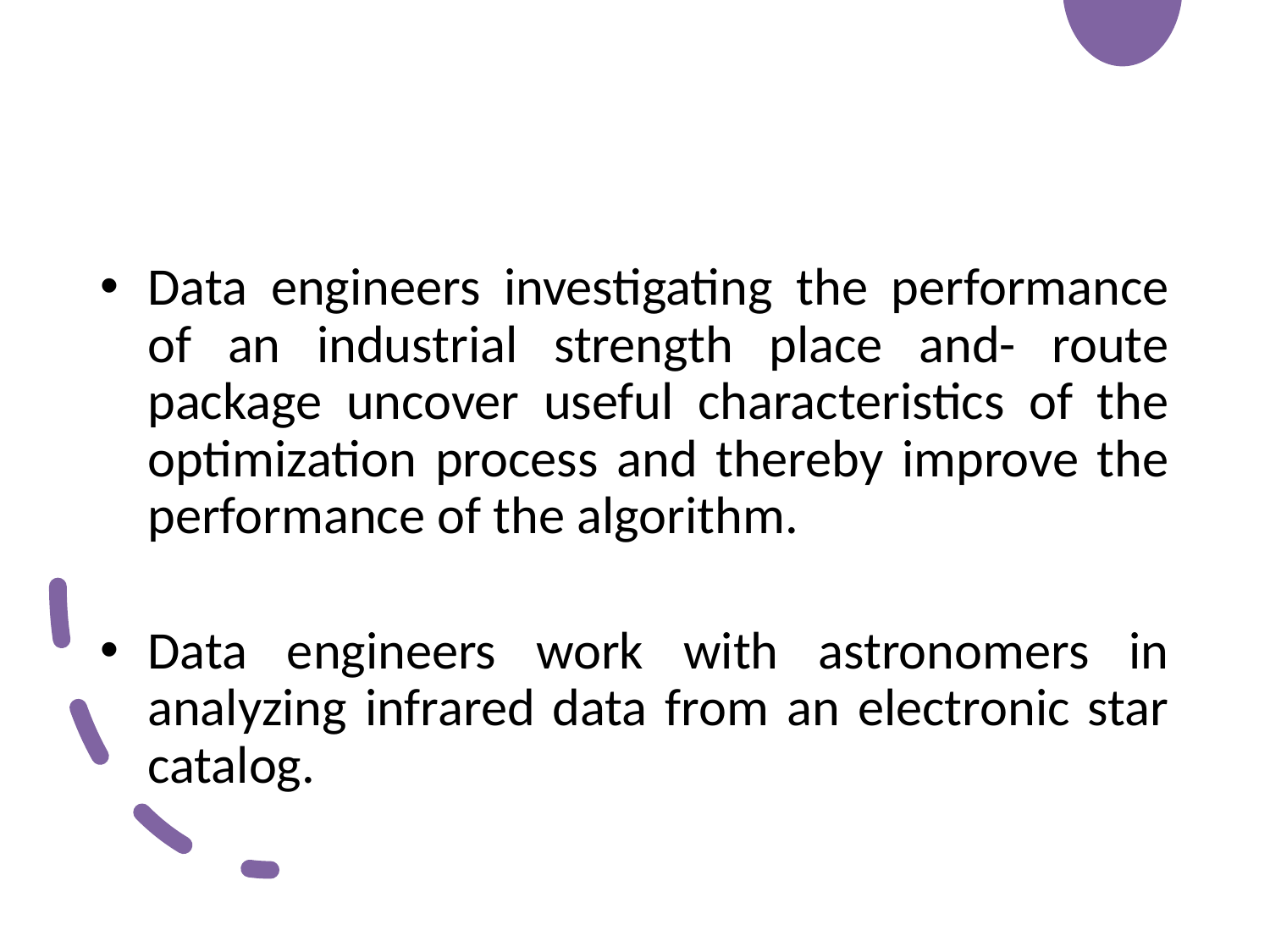

#
Data engineers investigating the performance of an industrial strength place and- route package uncover useful characteristics of the optimization process and thereby improve the performance of the algorithm.

Data engineers work with astronomers in analyzing infrared data from an electronic star catalog.